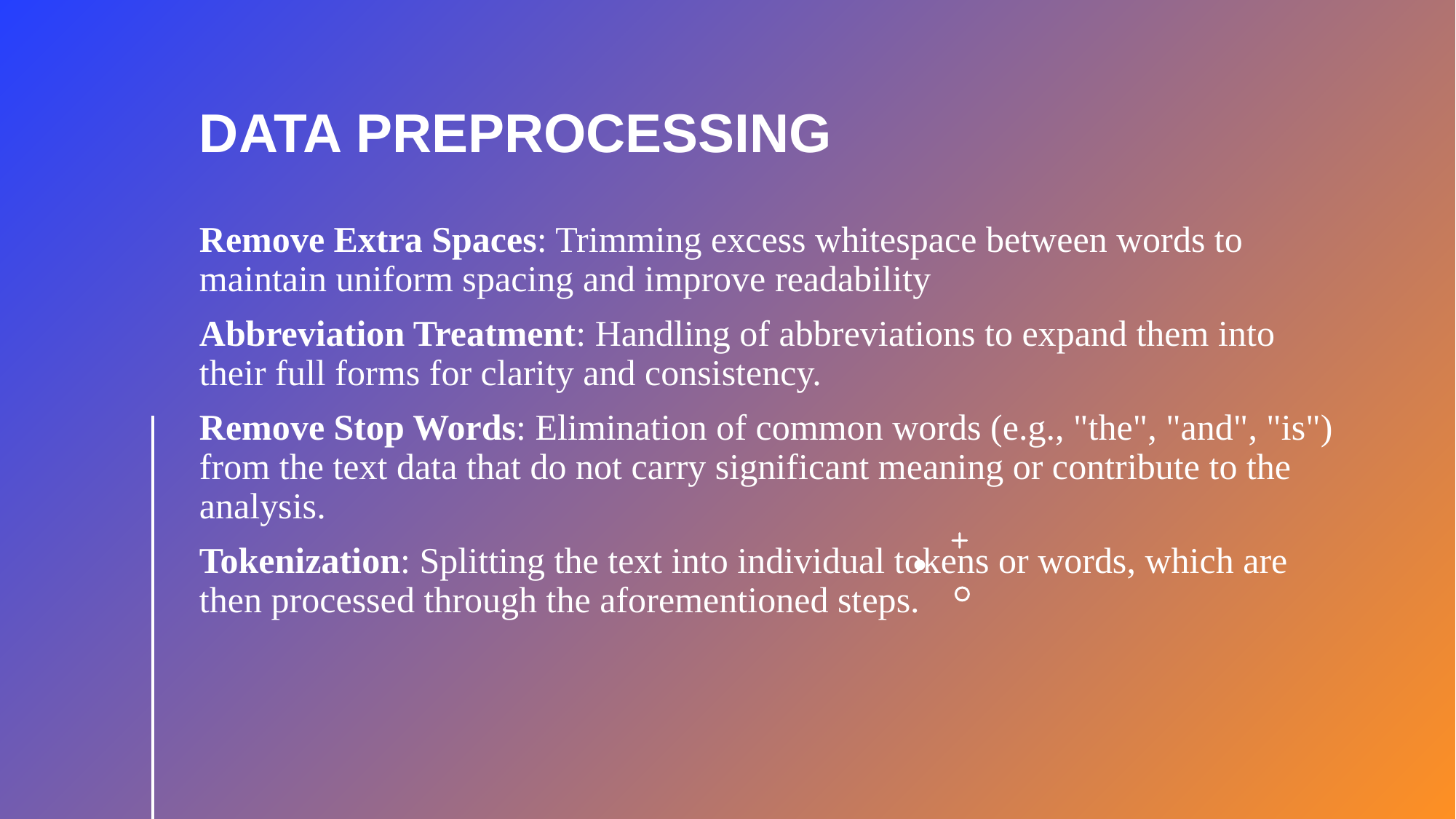

# DATA PREPROCESSING
Remove Extra Spaces: Trimming excess whitespace between words to maintain uniform spacing and improve readability
Abbreviation Treatment: Handling of abbreviations to expand them into their full forms for clarity and consistency.
Remove Stop Words: Elimination of common words (e.g., "the", "and", "is") from the text data that do not carry significant meaning or contribute to the analysis.
Tokenization: Splitting the text into individual tokens or words, which are then processed through the aforementioned steps.